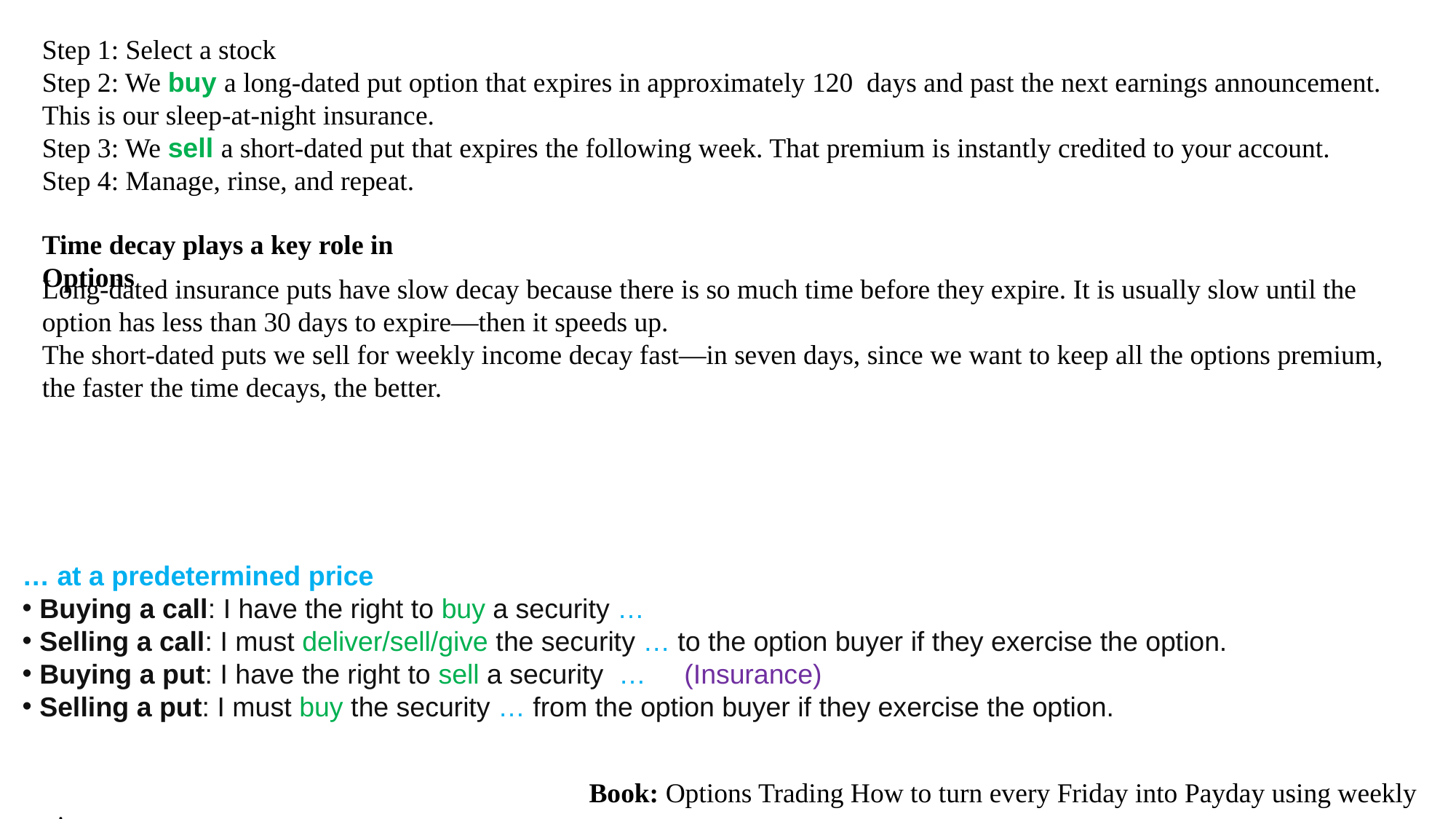

Step 1: Select a stock
Step 2: We buy a long-dated put option that expires in approximately 120  days and past the next earnings announcement. This is our sleep-at-night insurance.
Step 3: We sell a short-dated put that expires the following week. That premium is instantly credited to your account.
Step 4: Manage, rinse, and repeat.
Time decay plays a key role in Options
Long-dated insurance puts have slow decay because there is so much time before they expire. It is usually slow until the option has less than 30 days to expire—then it speeds up.
The short-dated puts we sell for weekly income decay fast—in seven days, since we want to keep all the options premium, the faster the time decays, the better.
… at a predetermined price
 Buying a call: I have the right to buy a security …
 Selling a call: I must deliver/sell/give the security … to the option buyer if they exercise the option.
 Buying a put: I have the right to sell a security  …     (Insurance)
 Selling a put: I must buy the security … from the option buyer if they exercise the option.
                                                                                  Book: Options Trading How to turn every Friday into Payday using weekly options